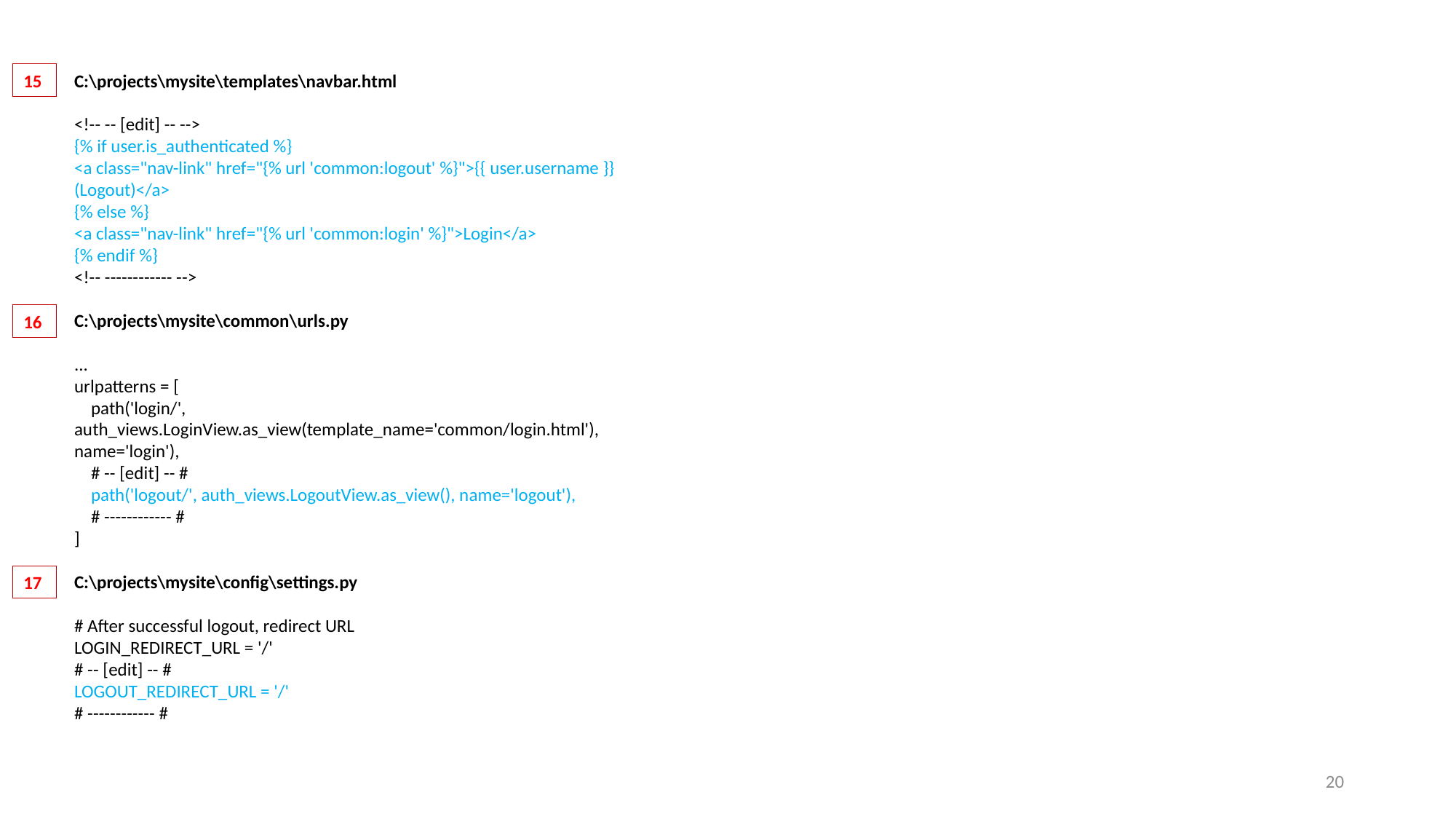

15
C:\projects\mysite\templates\navbar.html

<!-- -- [edit] -- -->
{% if user.is_authenticated %}
<a class="nav-link" href="{% url 'common:logout' %}">{{ user.username }} (Logout)</a>
{% else %}
<a class="nav-link" href="{% url 'common:login' %}">Login</a>
{% endif %}
<!-- ------------ -->

C:\projects\mysite\common\urls.py

...
urlpatterns = [
    path('login/', auth_views.LoginView.as_view(template_name='common/login.html'), name='login'),
    # -- [edit] -- #
    path('logout/', auth_views.LogoutView.as_view(), name='logout'),
    # ------------ #
]

C:\projects\mysite\config\settings.py

# After successful logout, redirect URL
LOGIN_REDIRECT_URL = '/'
# -- [edit] -- #
LOGOUT_REDIRECT_URL = '/'
# ------------ #

16
17
20